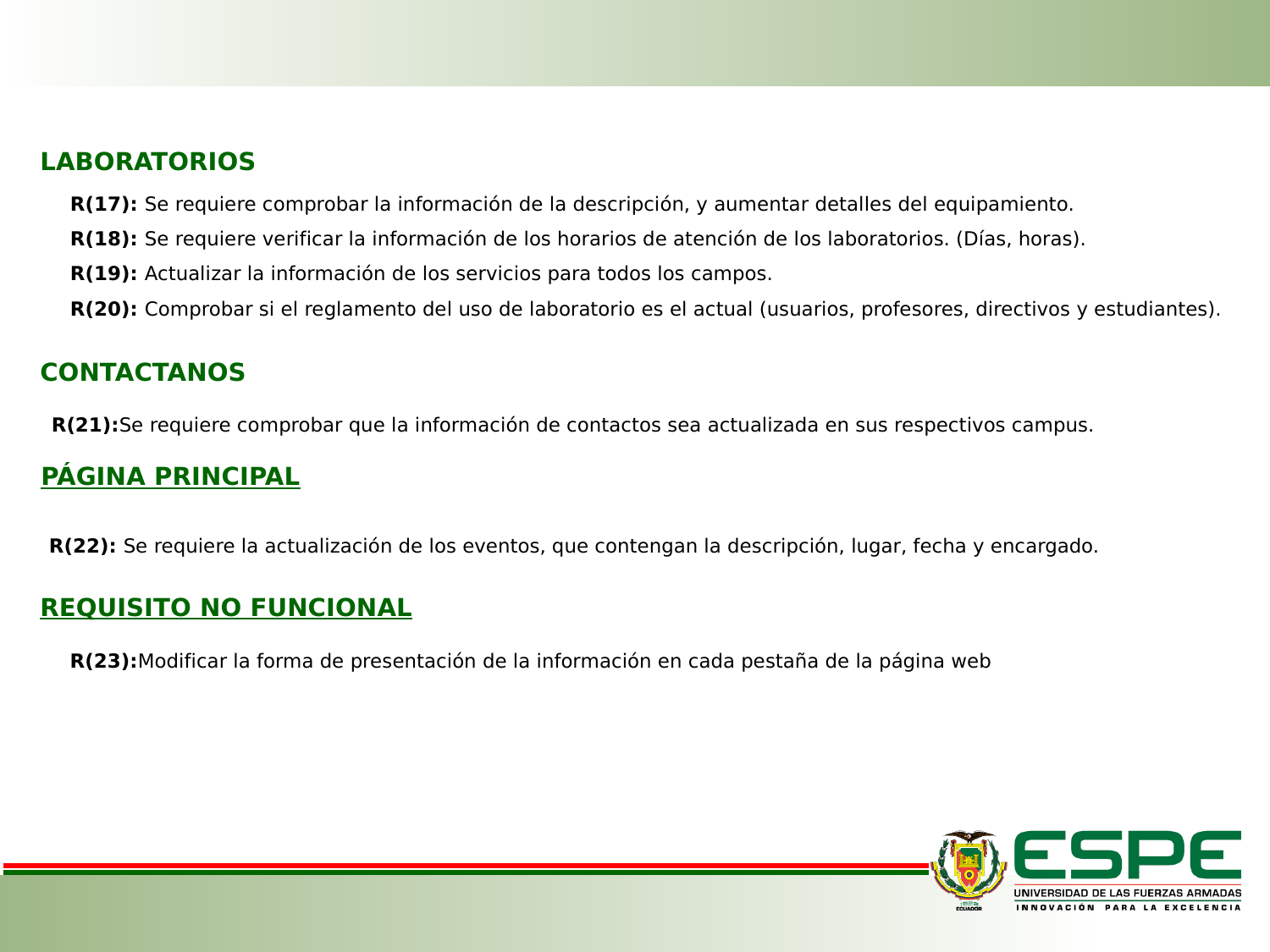

LABORATORIOS
R(17): Se requiere comprobar la información de la descripción, y aumentar detalles del equipamiento.
R(18): Se requiere verificar la información de los horarios de atención de los laboratorios. (Días, horas).
R(19): Actualizar la información de los servicios para todos los campos.
R(20): Comprobar si el reglamento del uso de laboratorio es el actual (usuarios, profesores, directivos y estudiantes).
CONTACTANOS
R(21):Se requiere comprobar que la información de contactos sea actualizada en sus respectivos campus.
PÁGINA PRINCIPAL
R(22): Se requiere la actualización de los eventos, que contengan la descripción, lugar, fecha y encargado.
REQUISITO NO FUNCIONAL
R(23):Modificar la forma de presentación de la información en cada pestaña de la página web